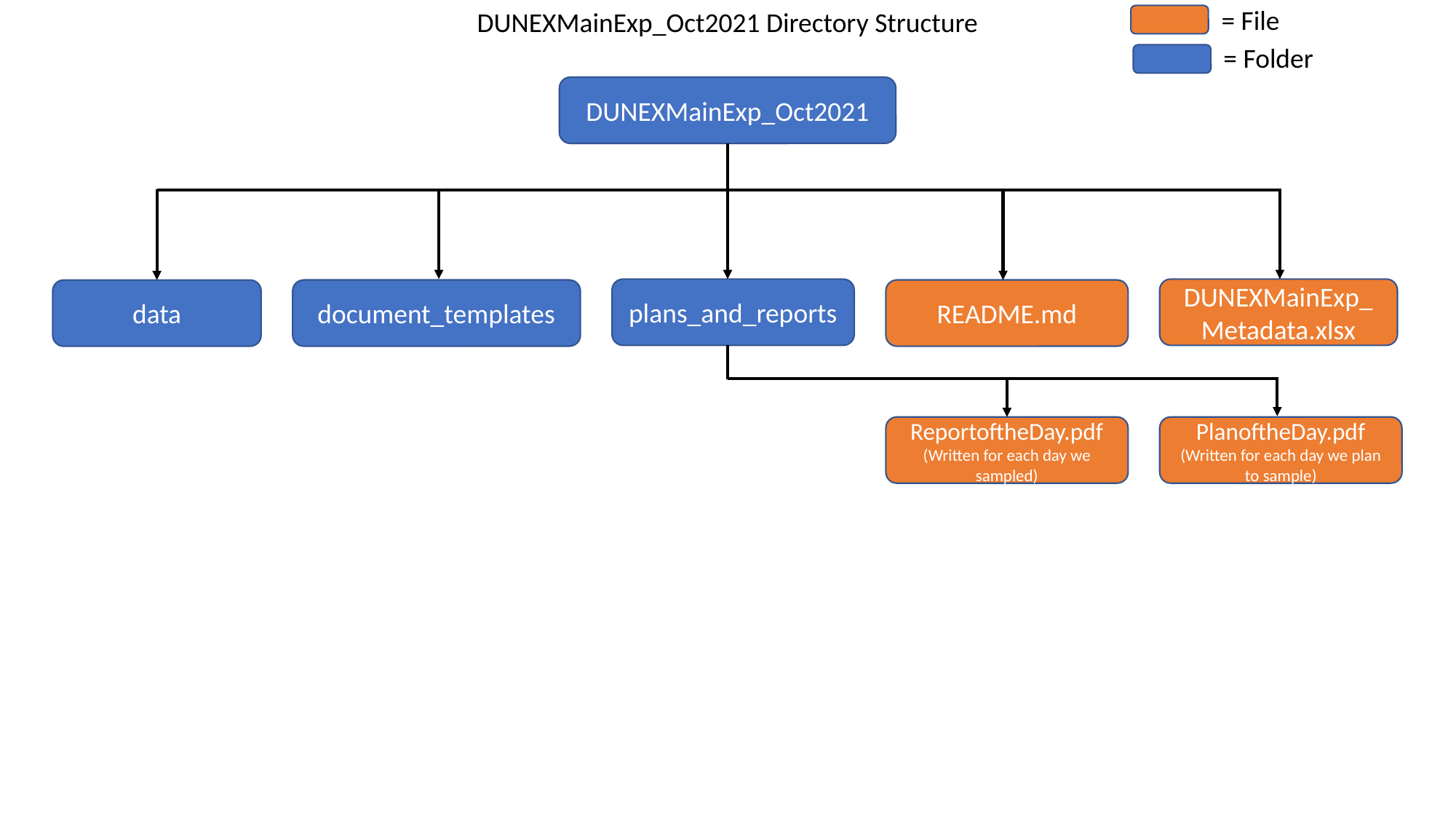

DUNEXMainExp_Oct2021 Directory Structure

= File

= Folder

DUNEXMainExp_Oct2021
DUNEXMainExp_Metadata.xlsx
plans_and_reports
document_templates
README.md
data
ReportoftheDay.pdf
(Written for each day we sampled)
PlanoftheDay.pdf
(Written for each day we plan to sample)